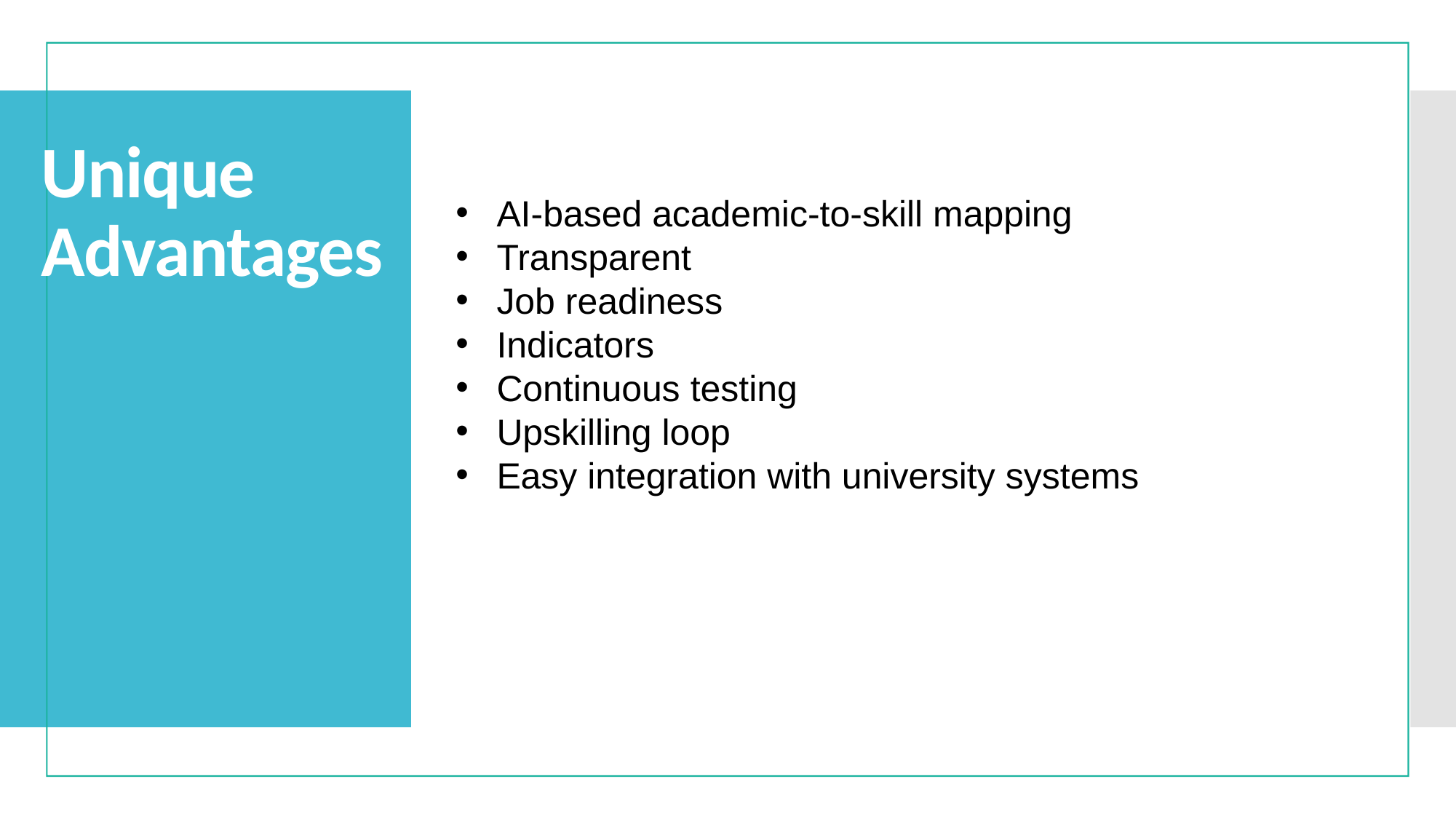

# Unique Advantages
AI-based academic-to-skill mapping
Transparent
Job readiness
Indicators
Continuous testing
Upskilling loop
Easy integration with university systems